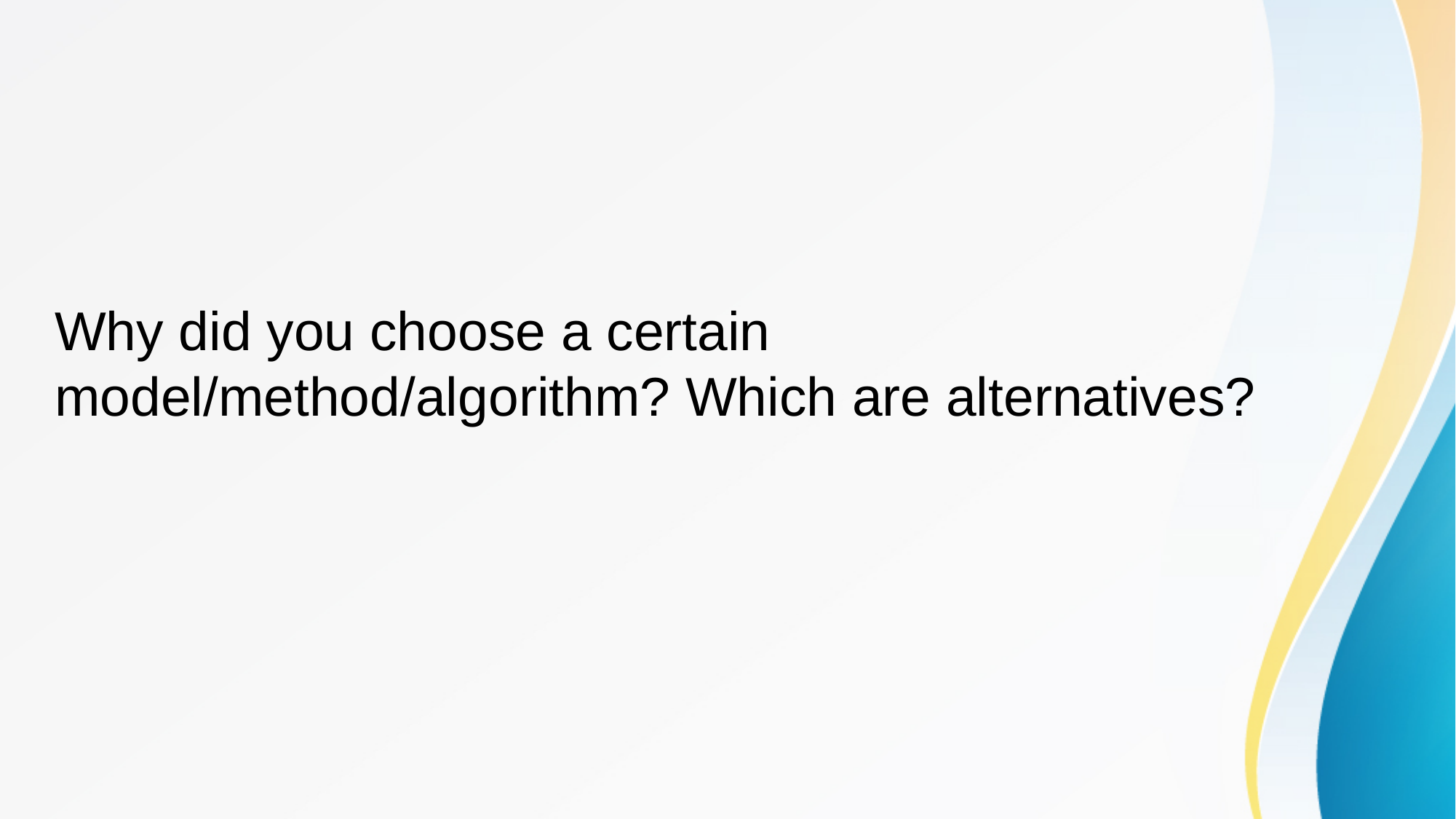

Why did you choose a certain model/method/algorithm? Which are alternatives?